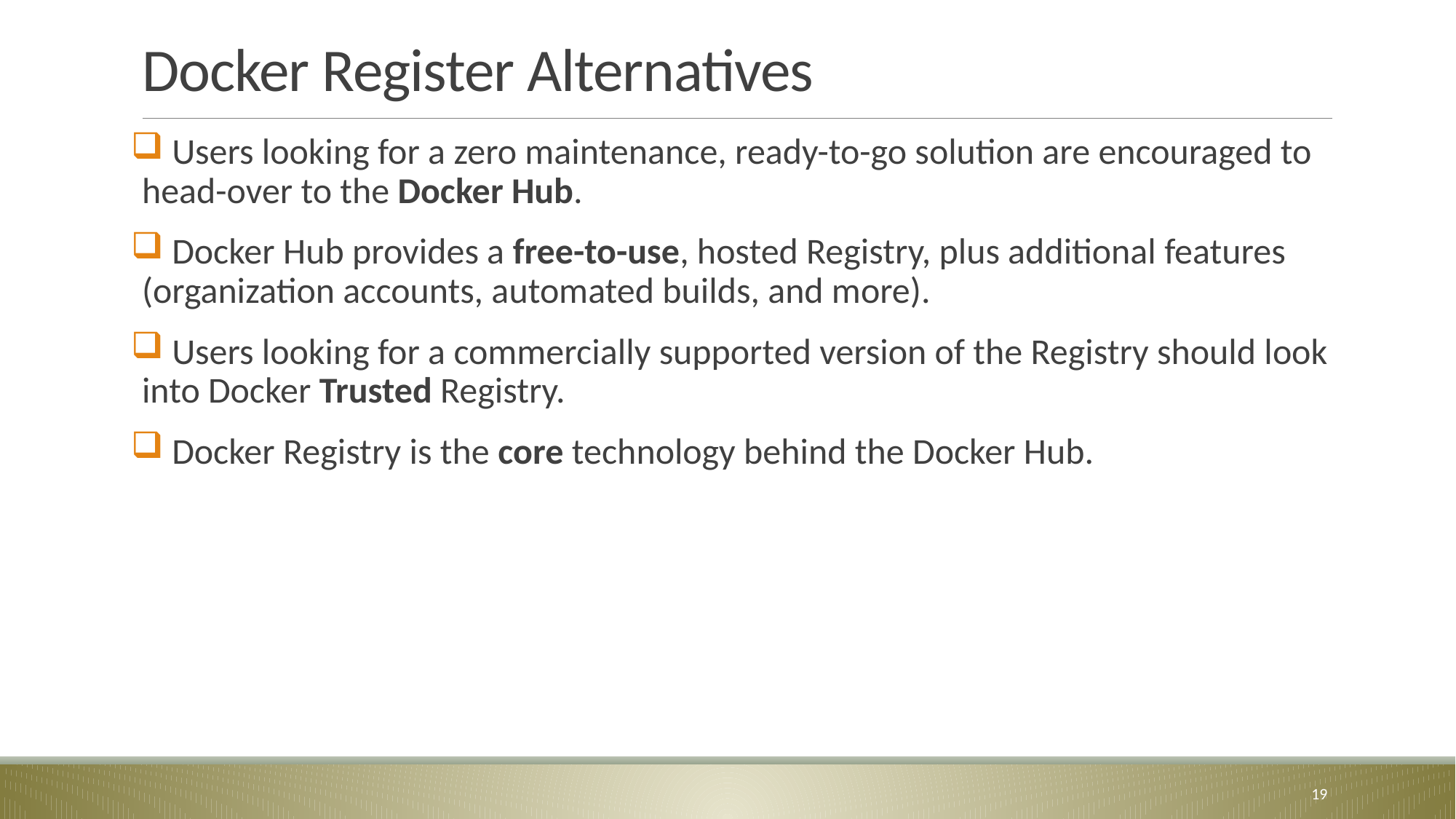

# Docker Register Alternatives
 Users looking for a zero maintenance, ready-to-go solution are encouraged to head-over to the Docker Hub.
 Docker Hub provides a free-to-use, hosted Registry, plus additional features (organization accounts, automated builds, and more).
 Users looking for a commercially supported version of the Registry should look into Docker Trusted Registry.
 Docker Registry is the core technology behind the Docker Hub.

19